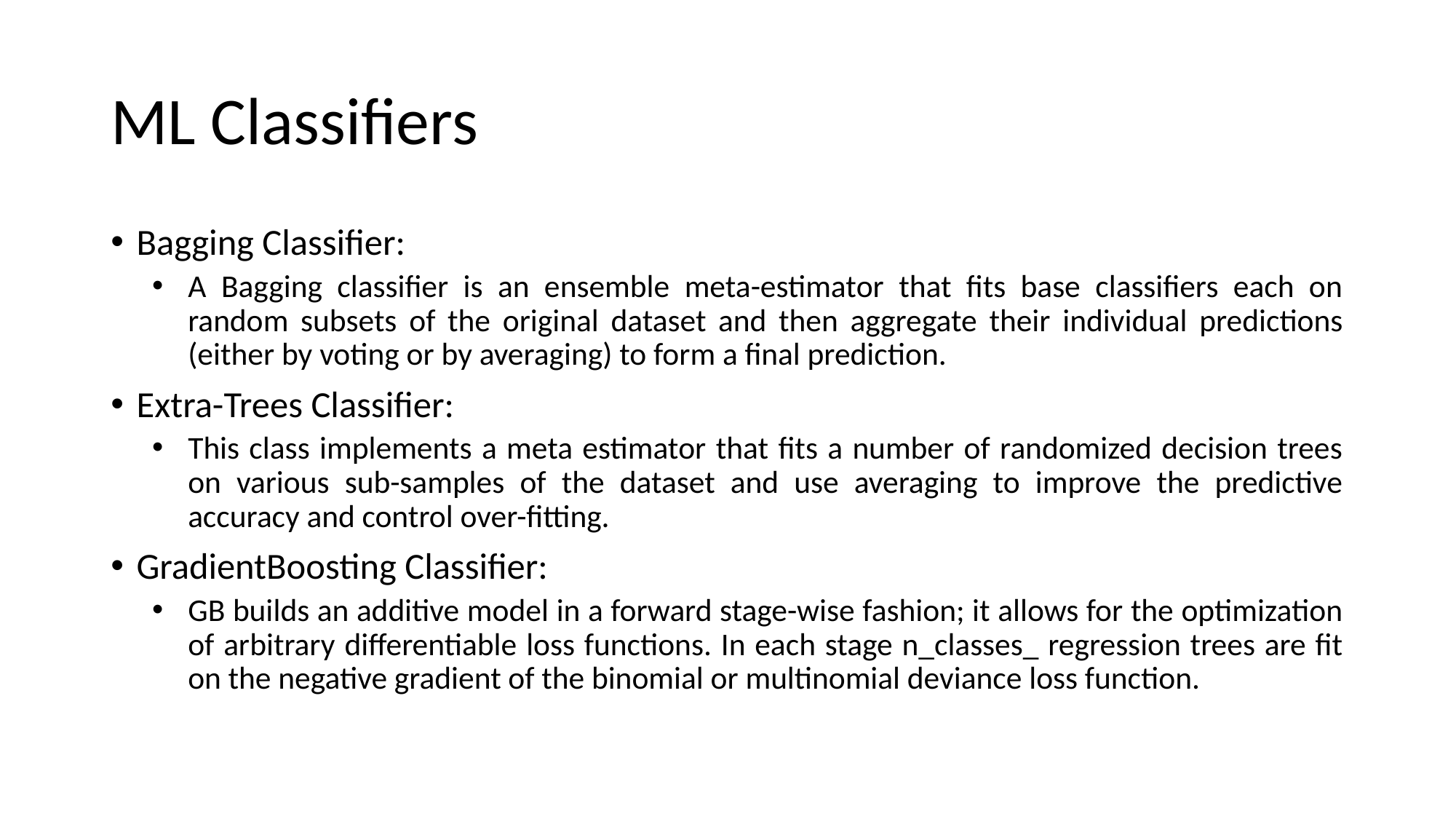

# ML Classifiers
Bagging Classifier:
A Bagging classifier is an ensemble meta-estimator that fits base classifiers each on random subsets of the original dataset and then aggregate their individual predictions (either by voting or by averaging) to form a final prediction.
Extra-Trees Classifier:
This class implements a meta estimator that fits a number of randomized decision trees on various sub-samples of the dataset and use averaging to improve the predictive accuracy and control over-fitting.
GradientBoosting Classifier:
GB builds an additive model in a forward stage-wise fashion; it allows for the optimization of arbitrary differentiable loss functions. In each stage n_classes_ regression trees are fit on the negative gradient of the binomial or multinomial deviance loss function.